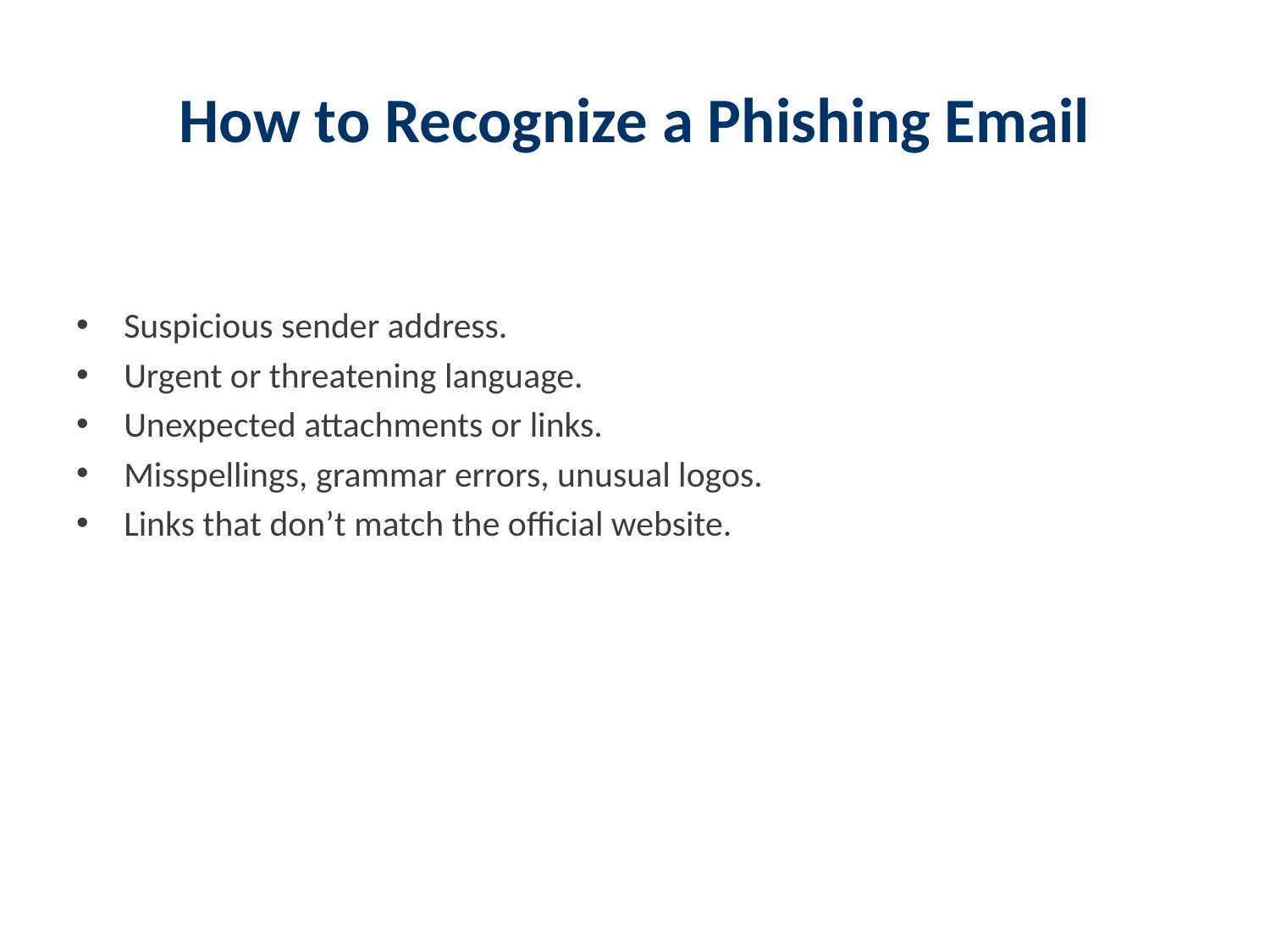

# How to Recognize a Phishing Email

Suspicious sender address.
Urgent or threatening language.
Unexpected attachments or links.
Misspellings, grammar errors, unusual logos.
Links that don’t match the official website.